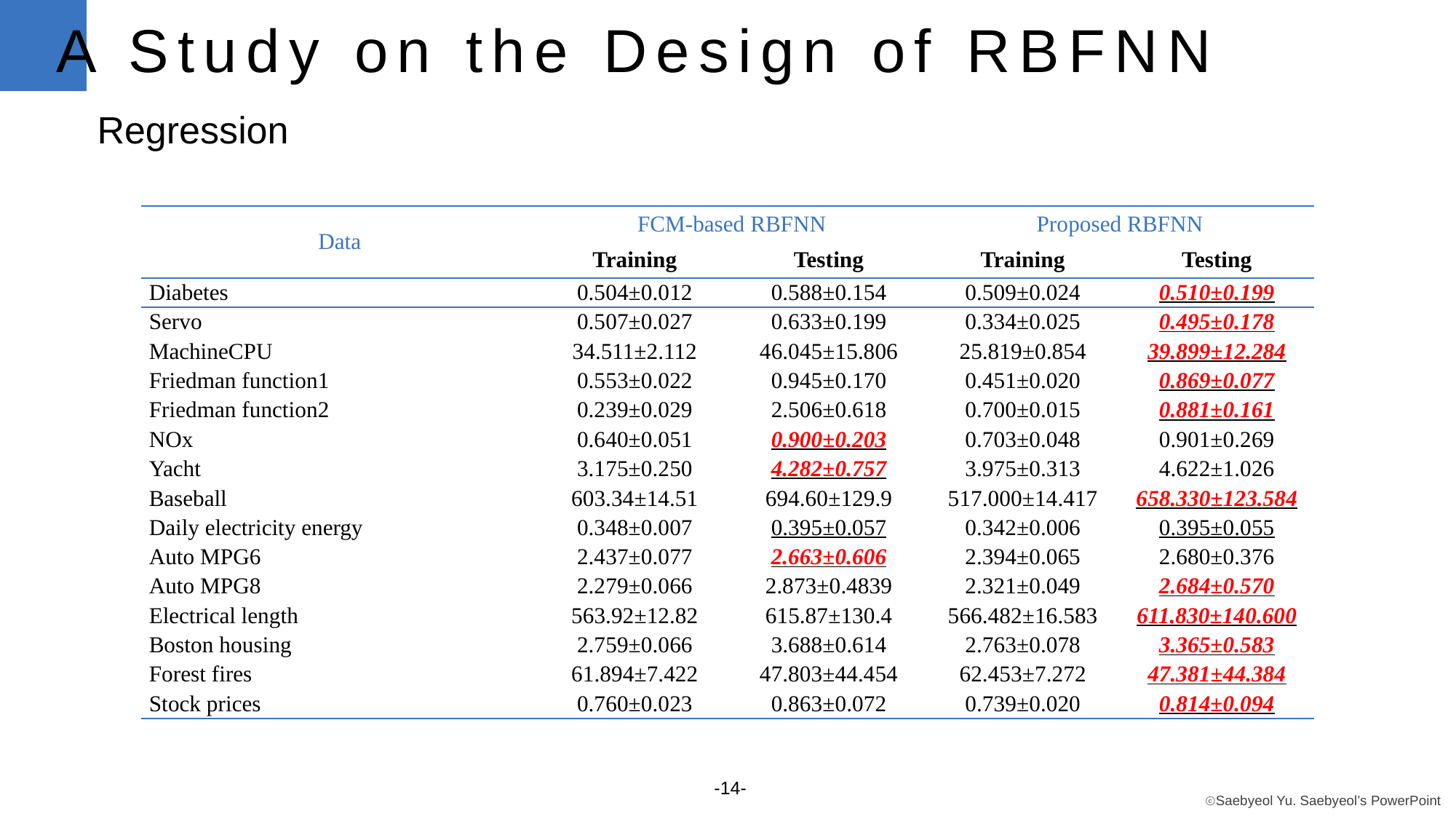

A Study on the Design of RBFNN
Regression
| Data | FCM-based RBFNN |  | Proposed RBFNN |  |
| --- | --- | --- | --- | --- |
|  | Training | Testing | Training | Testing |
| Diabetes | 0.504±0.012 | 0.588±0.154 | 0.509±0.024 | 0.510±0.199 |
| Servo | 0.507±0.027 | 0.633±0.199 | 0.334±0.025 | 0.495±0.178 |
| MachineCPU | 34.511±2.112 | 46.045±15.806 | 25.819±0.854 | 39.899±12.284 |
| Friedman function1 | 0.553±0.022 | 0.945±0.170 | 0.451±0.020 | 0.869±0.077 |
| Friedman function2 | 0.239±0.029 | 2.506±0.618 | 0.700±0.015 | 0.881±0.161 |
| NOx | 0.640±0.051 | 0.900±0.203 | 0.703±0.048 | 0.901±0.269 |
| Yacht | 3.175±0.250 | 4.282±0.757 | 3.975±0.313 | 4.622±1.026 |
| Baseball | 603.34±14.51 | 694.60±129.9 | 517.000±14.417 | 658.330±123.584 |
| Daily electricity energy | 0.348±0.007 | 0.395±0.057 | 0.342±0.006 | 0.395±0.055 |
| Auto MPG6 | 2.437±0.077 | 2.663±0.606 | 2.394±0.065 | 2.680±0.376 |
| Auto MPG8 | 2.279±0.066 | 2.873±0.4839 | 2.321±0.049 | 2.684±0.570 |
| Electrical length | 563.92±12.82 | 615.87±130.4 | 566.482±16.583 | 611.830±140.600 |
| Boston housing | 2.759±0.066 | 3.688±0.614 | 2.763±0.078 | 3.365±0.583 |
| Forest fires | 61.894±7.422 | 47.803±44.454 | 62.453±7.272 | 47.381±44.384 |
| Stock prices | 0.760±0.023 | 0.863±0.072 | 0.739±0.020 | 0.814±0.094 |
-14-